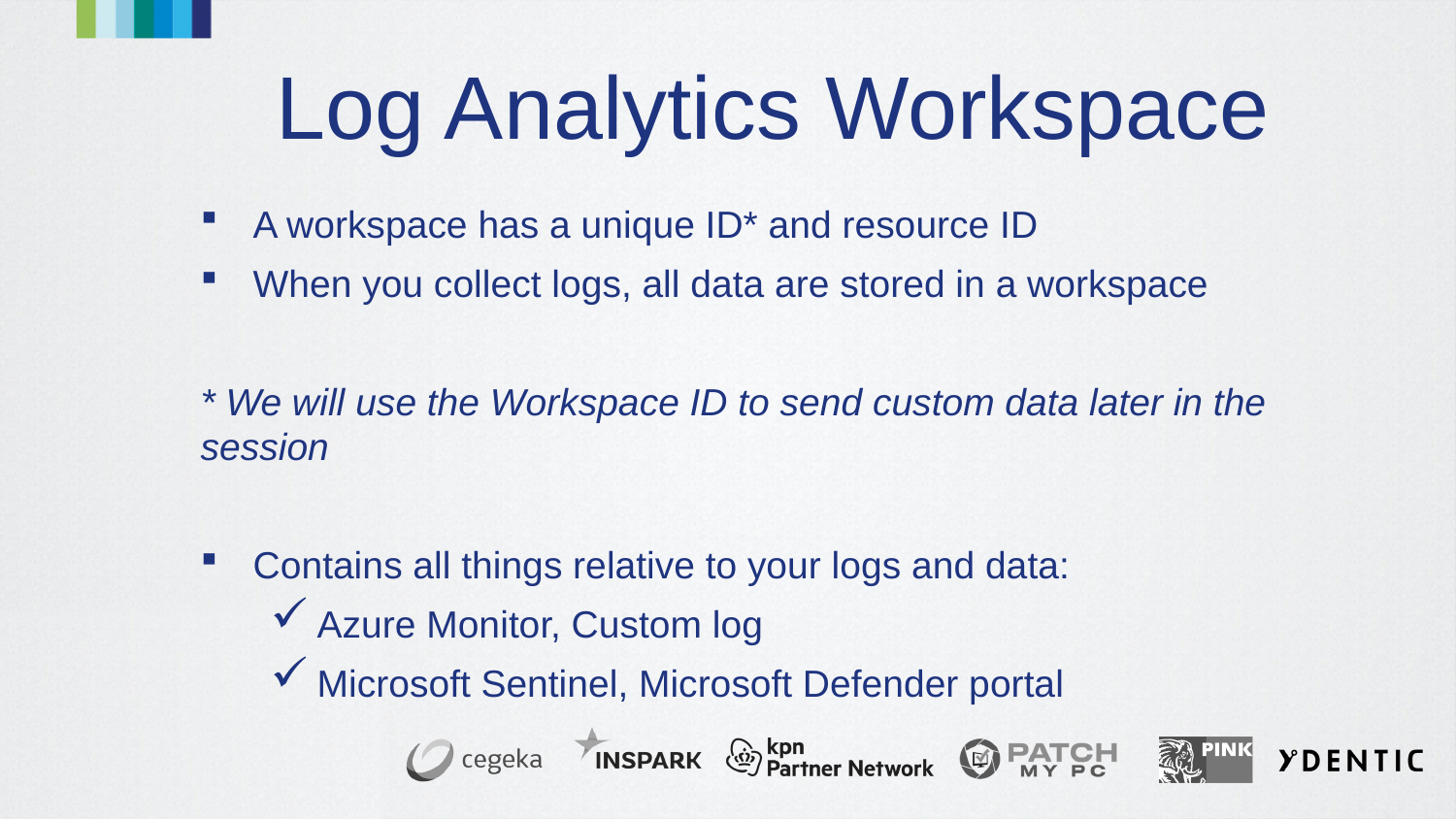

# Log Analytics Workspace
A workspace has a unique ID* and resource ID
When you collect logs, all data are stored in a workspace

* We will use the Workspace ID to send custom data later in the session

Contains all things relative to your logs and data:
Azure Monitor, Custom log
Microsoft Sentinel, Microsoft Defender portal